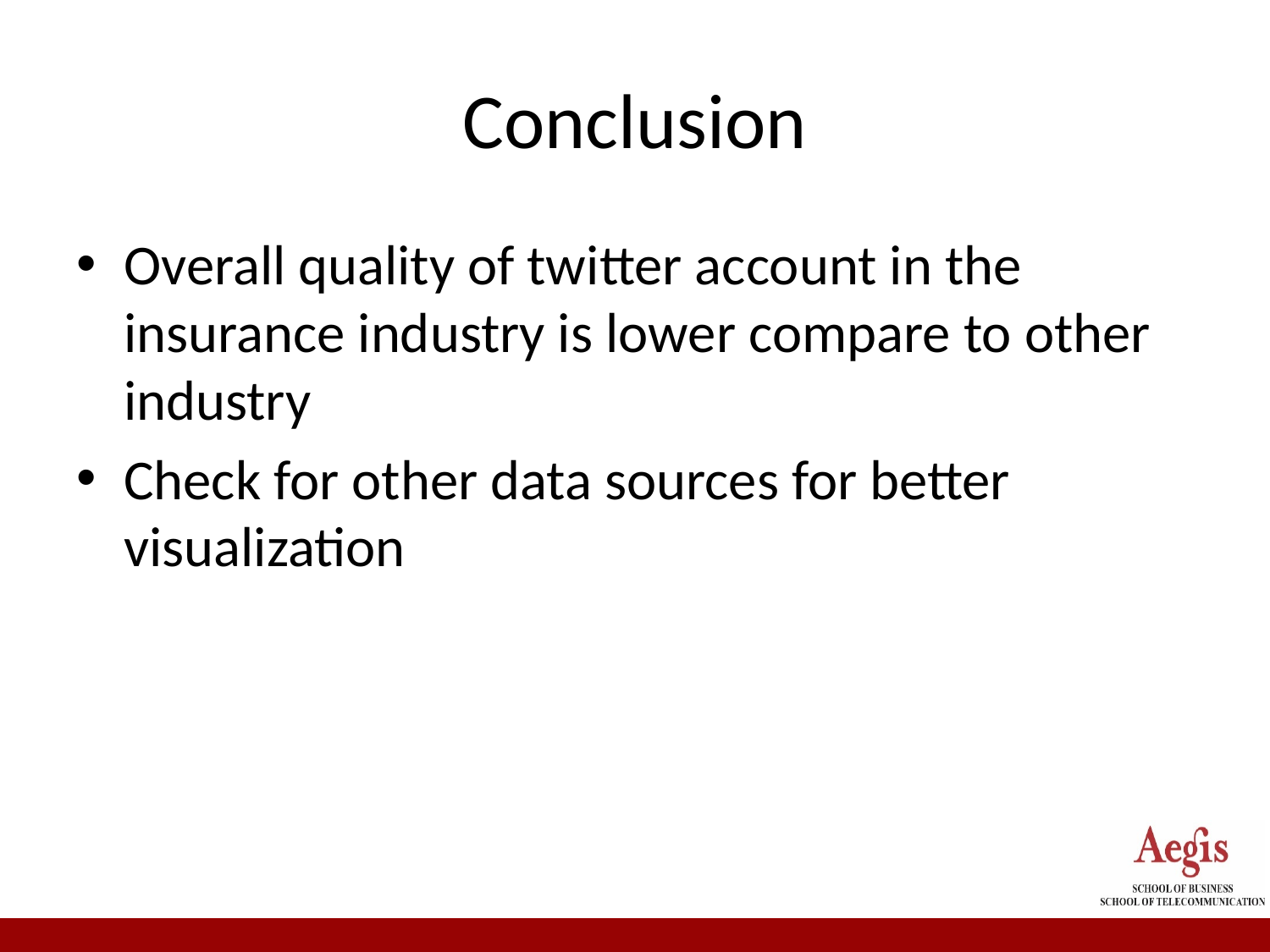

# Conclusion
Overall quality of twitter account in the insurance industry is lower compare to other industry
Check for other data sources for better visualization